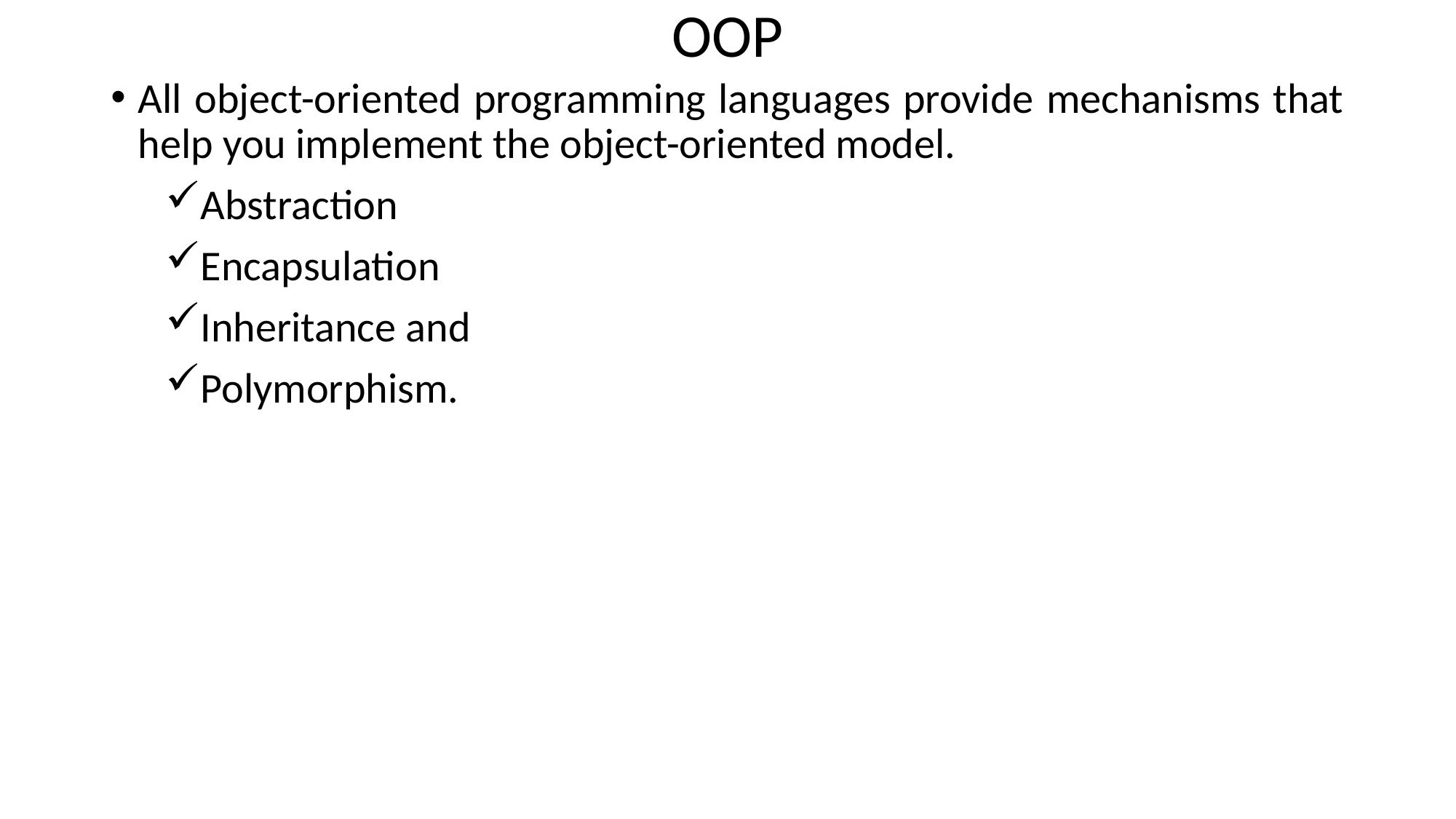

# OOP
All object-oriented programming languages provide mechanisms that help you implement the object-oriented model.
Abstraction
Encapsulation
Inheritance and
Polymorphism.